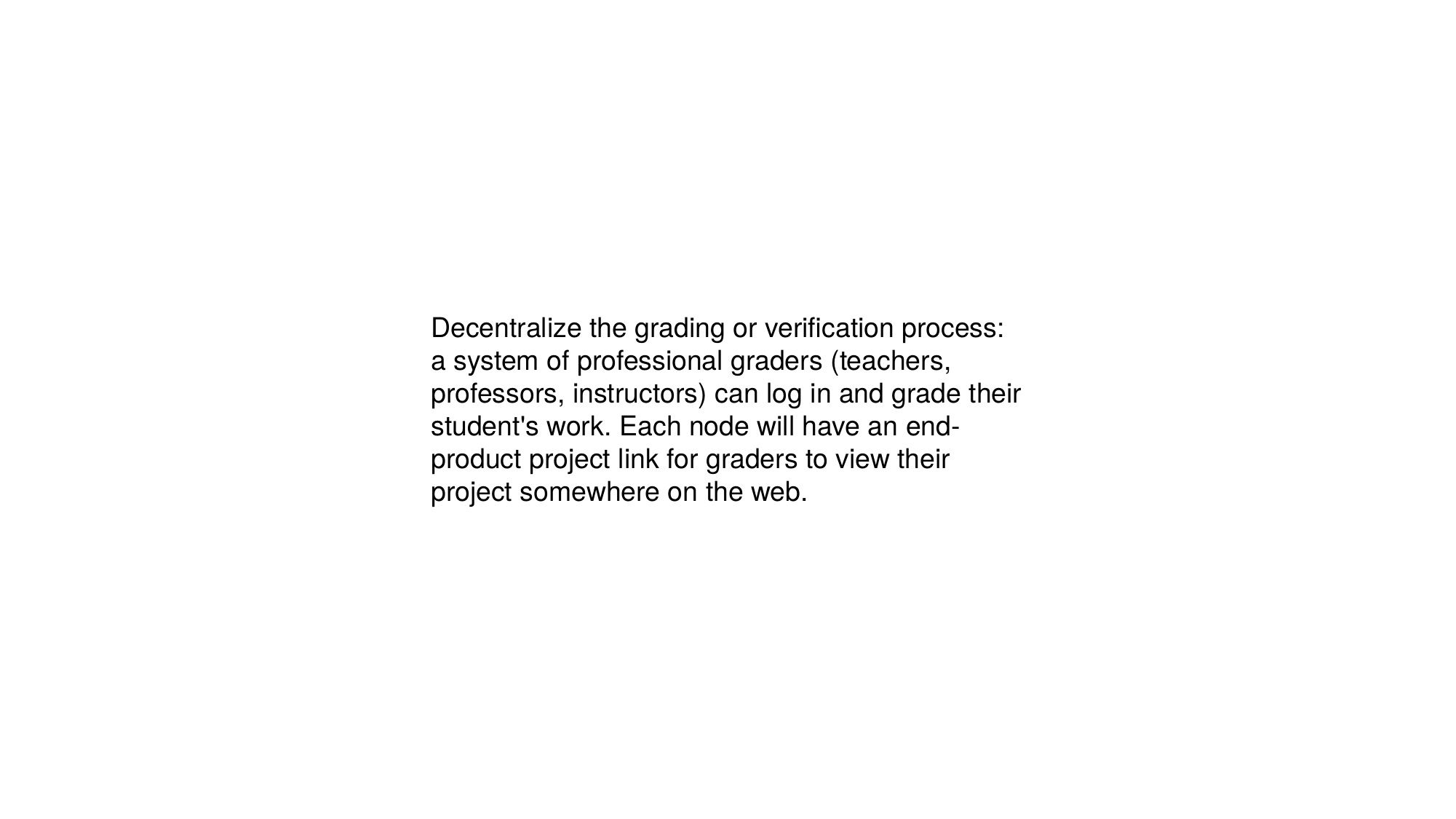

Decentralize the grading or verification process: a system of professional graders (teachers, professors, instructors) can log in and grade their student's work. Each node will have an end-product project link for graders to view their project somewhere on the web.